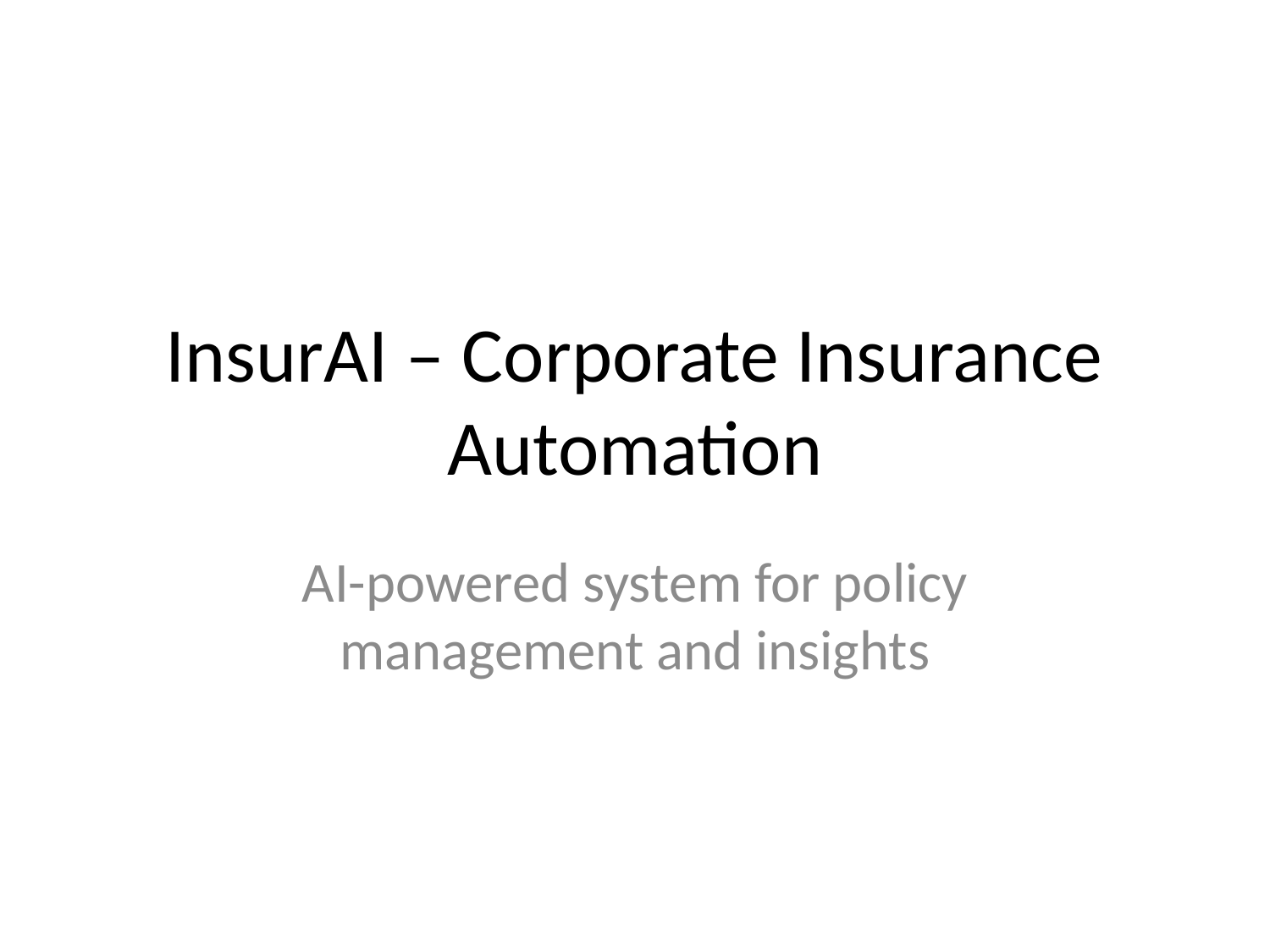

# InsurAI – Corporate Insurance Automation
AI-powered system for policy management and insights